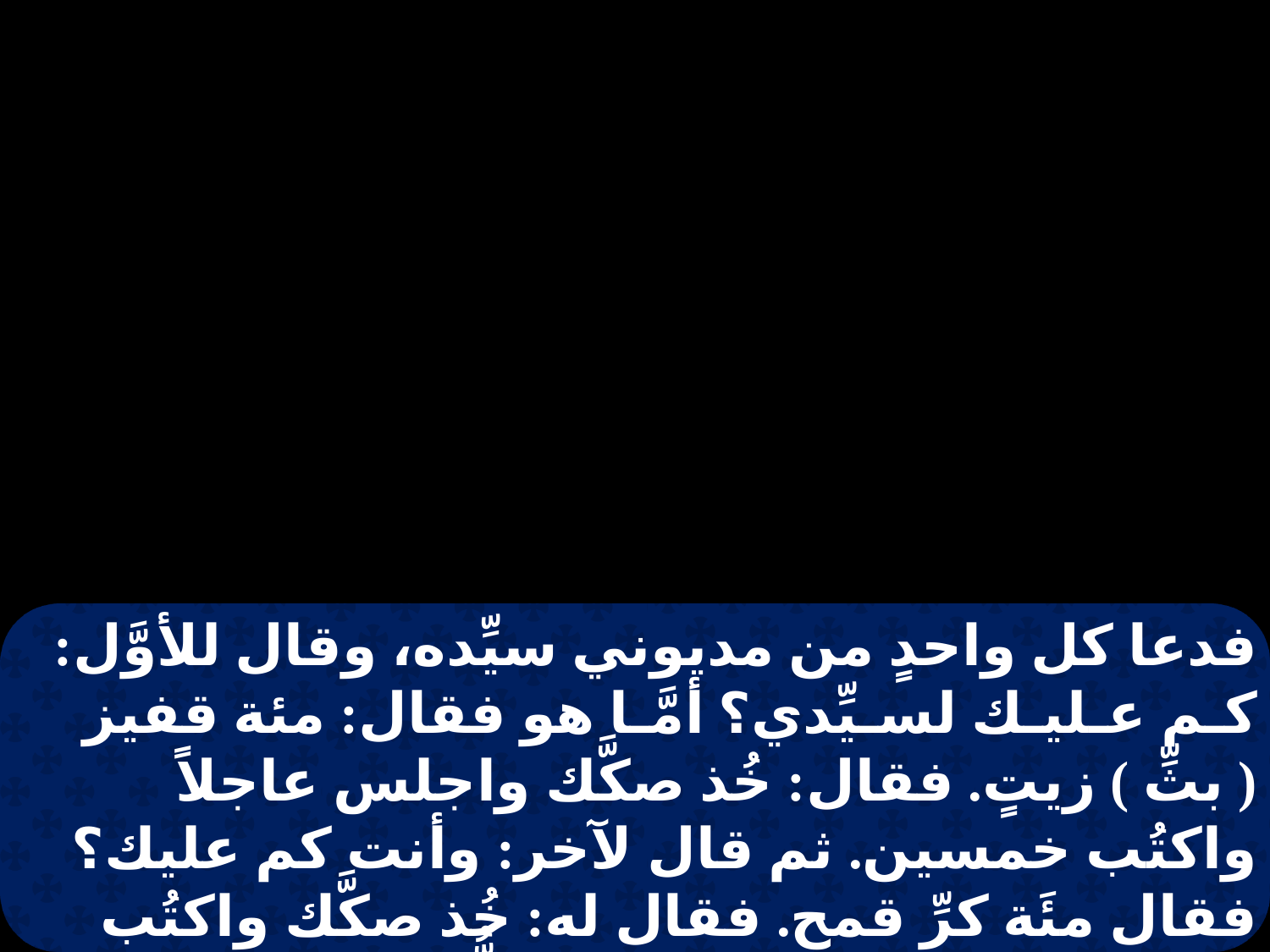

فدعا كل واحدٍ من مديوني سيِّده، وقال للأوَّل: كـم عـليـك لسـيِّدي؟ أمَّـا هو فقال: مئة قفيز ( بثِّ ) زيتٍ. فقال: خُذ صكَّك واجلس عاجلاً واكتُب خمسين. ثم قال لآخر: وأنت كم عليك؟ فقال مئَة كرِّ قمح. فقال له: خُذ صكَّك واكتُب ثمانين. فمدح السيِّد وكيل الظُّلم إذ بحكمةٍ صنع، لأنَّ أبناء هـذا الدَّهر أحـكم من أبناء النُّور في جيلهم.